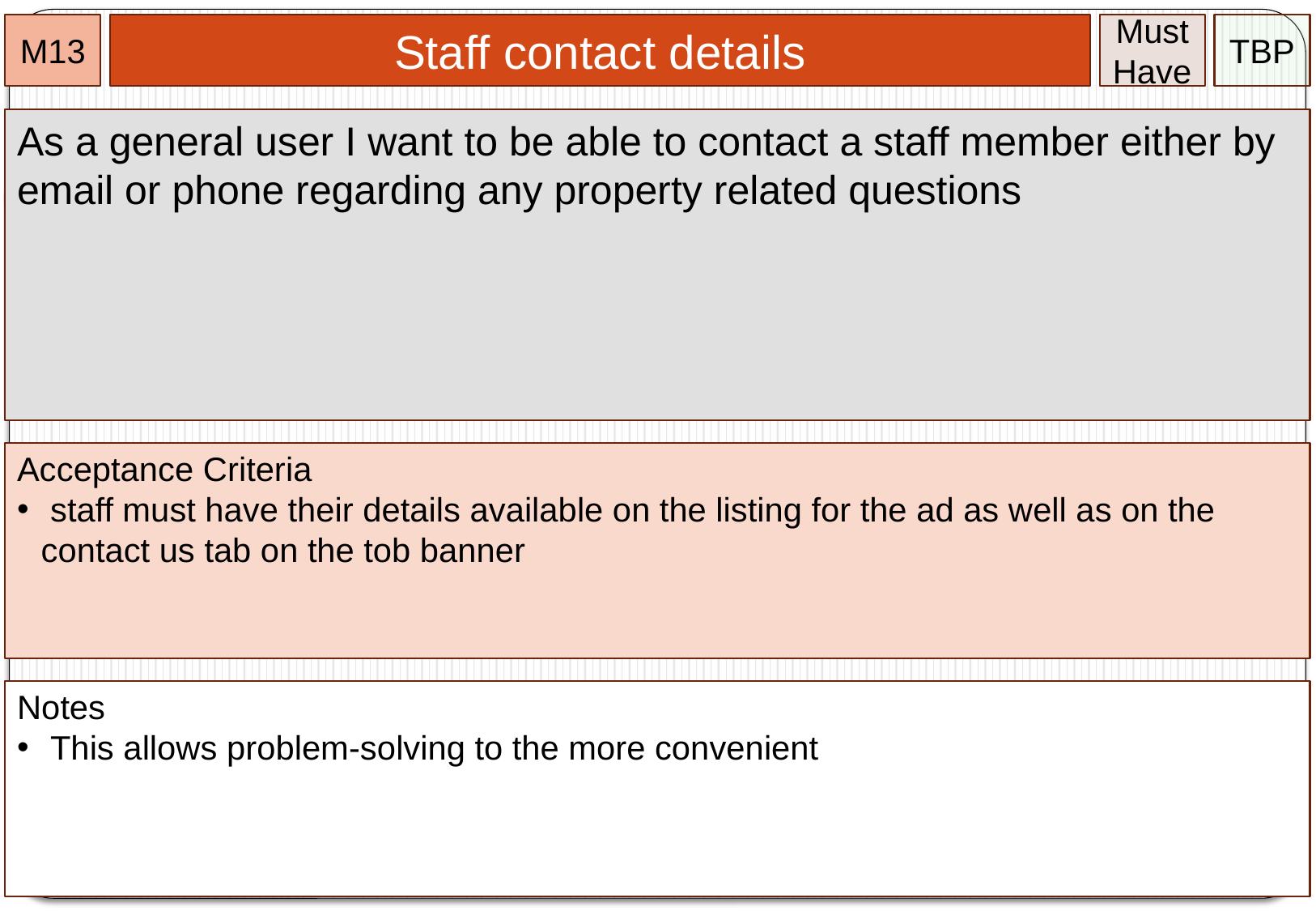

M13
Staff contact details
Must
Have
TBP
As a general user I want to be able to contact a staff member either by email or phone regarding any property related questions
Acceptance Criteria
 staff must have their details available on the listing for the ad as well as on the contact us tab on the tob banner
Notes
 This allows problem-solving to the more convenient